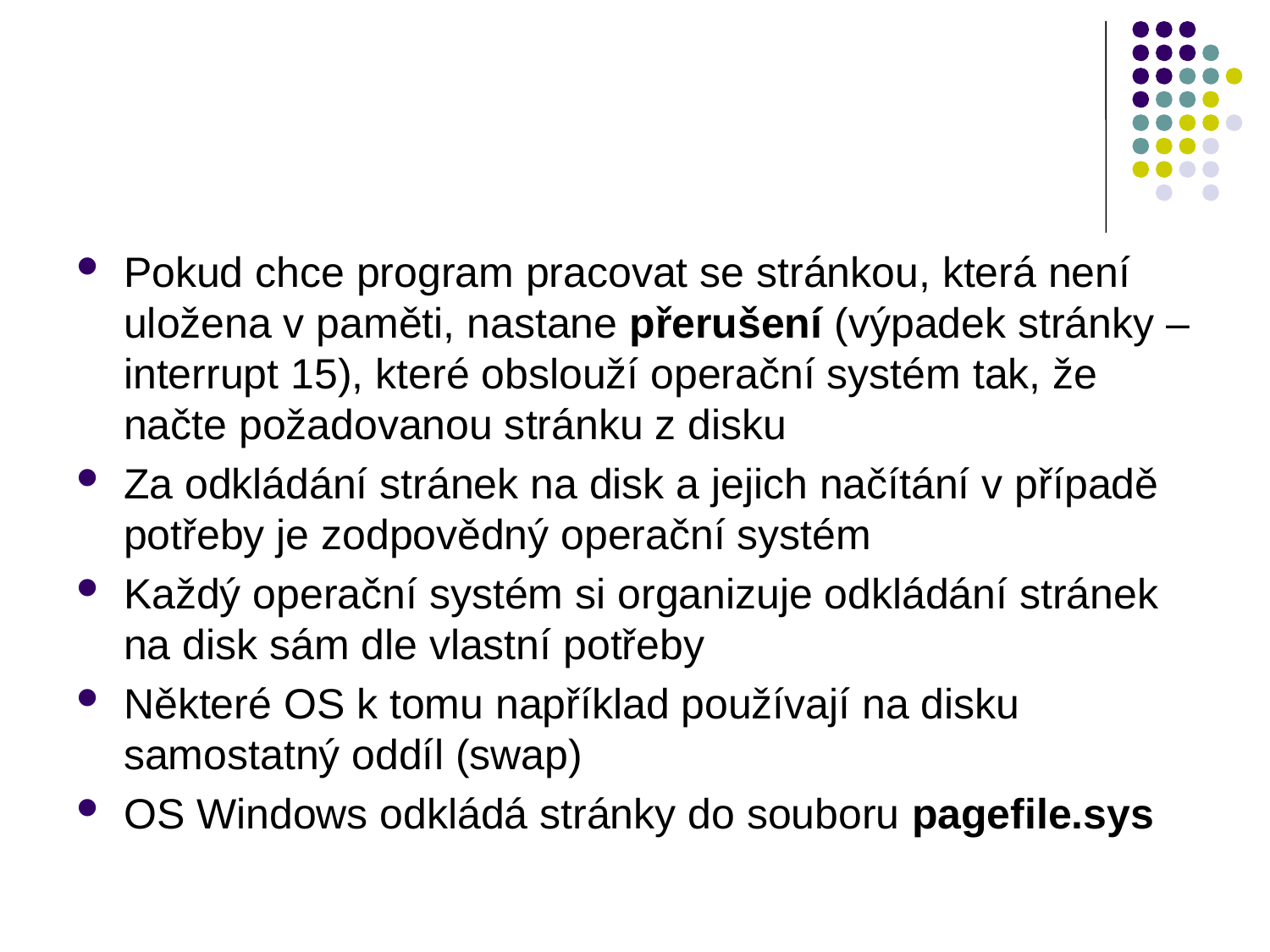

#
Pokud chce program pracovat se stránkou, která není uložena v paměti, nastane přerušení (výpadek stránky – interrupt 15), které obslouží operační systém tak, že načte požadovanou stránku z disku
Za odkládání stránek na disk a jejich načítání v případě potřeby je zodpovědný operační systém
Každý operační systém si organizuje odkládání stránek na disk sám dle vlastní potřeby
Některé OS k tomu například používají na disku samostatný oddíl (swap)
OS Windows odkládá stránky do souboru pagefile.sys